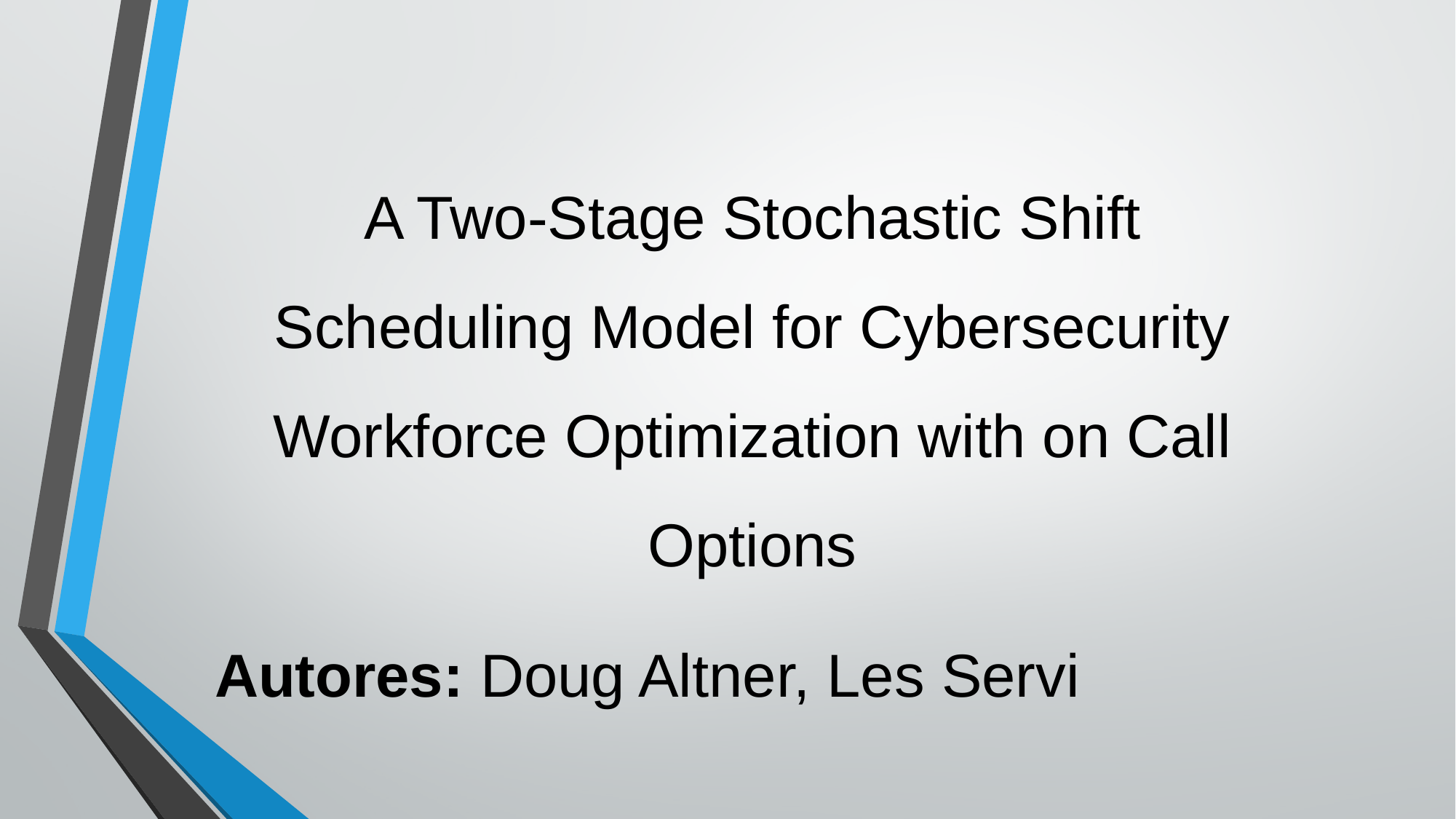

A Two-Stage Stochastic Shift Scheduling Model for Cybersecurity Workforce Optimization with on Call Options
Autores: Doug Altner, Les Servi